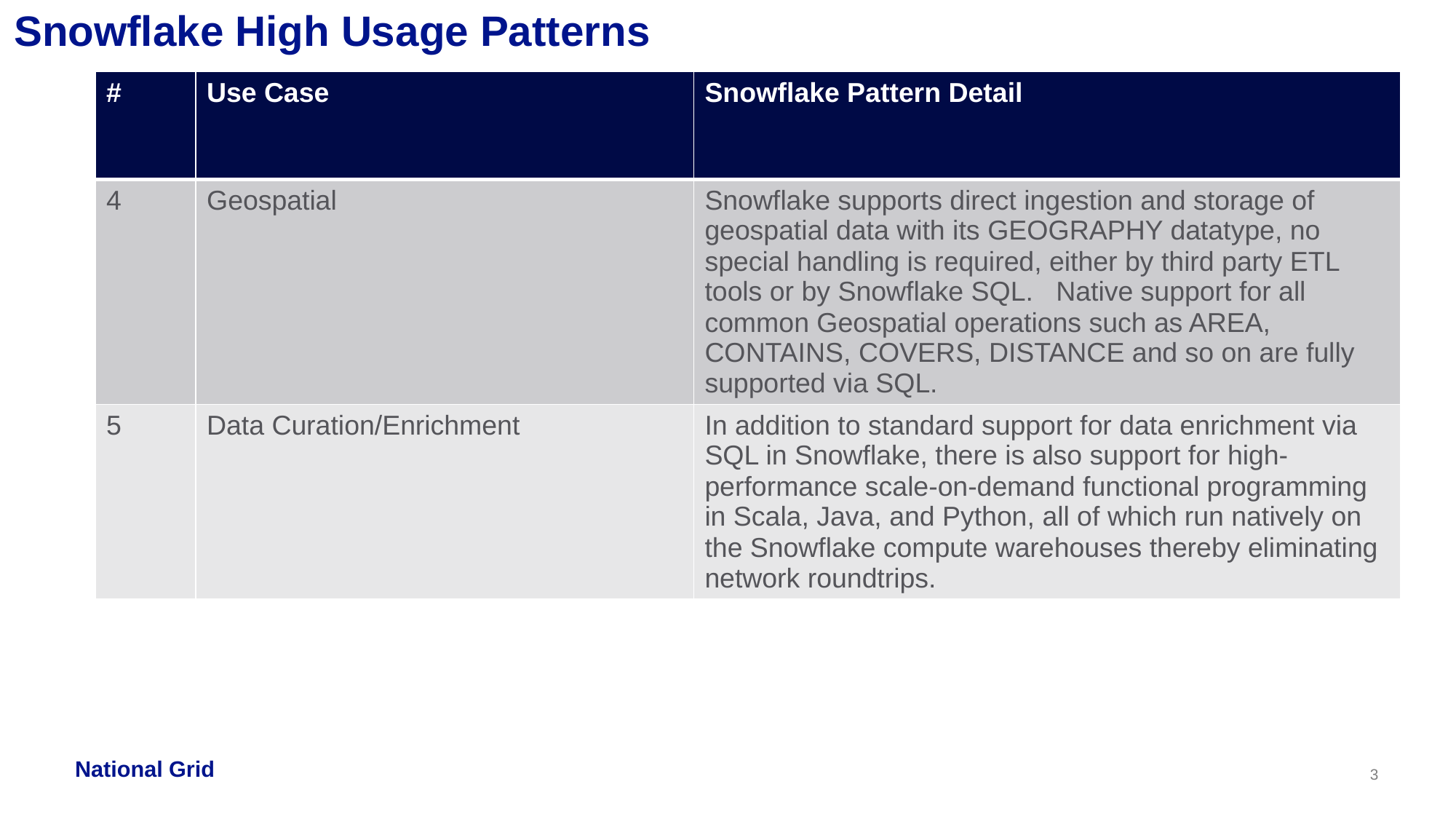

# Snowflake High Usage Patterns
| # | Use Case | Snowflake Pattern Detail |
| --- | --- | --- |
| 4 | Geospatial | Snowflake supports direct ingestion and storage of geospatial data with its GEOGRAPHY datatype, no special handling is required, either by third party ETL tools or by Snowflake SQL. Native support for all common Geospatial operations such as AREA, CONTAINS, COVERS, DISTANCE and so on are fully supported via SQL. |
| 5 | Data Curation/Enrichment | In addition to standard support for data enrichment via SQL in Snowflake, there is also support for high-performance scale-on-demand functional programming in Scala, Java, and Python, all of which run natively on the Snowflake compute warehouses thereby eliminating network roundtrips. |